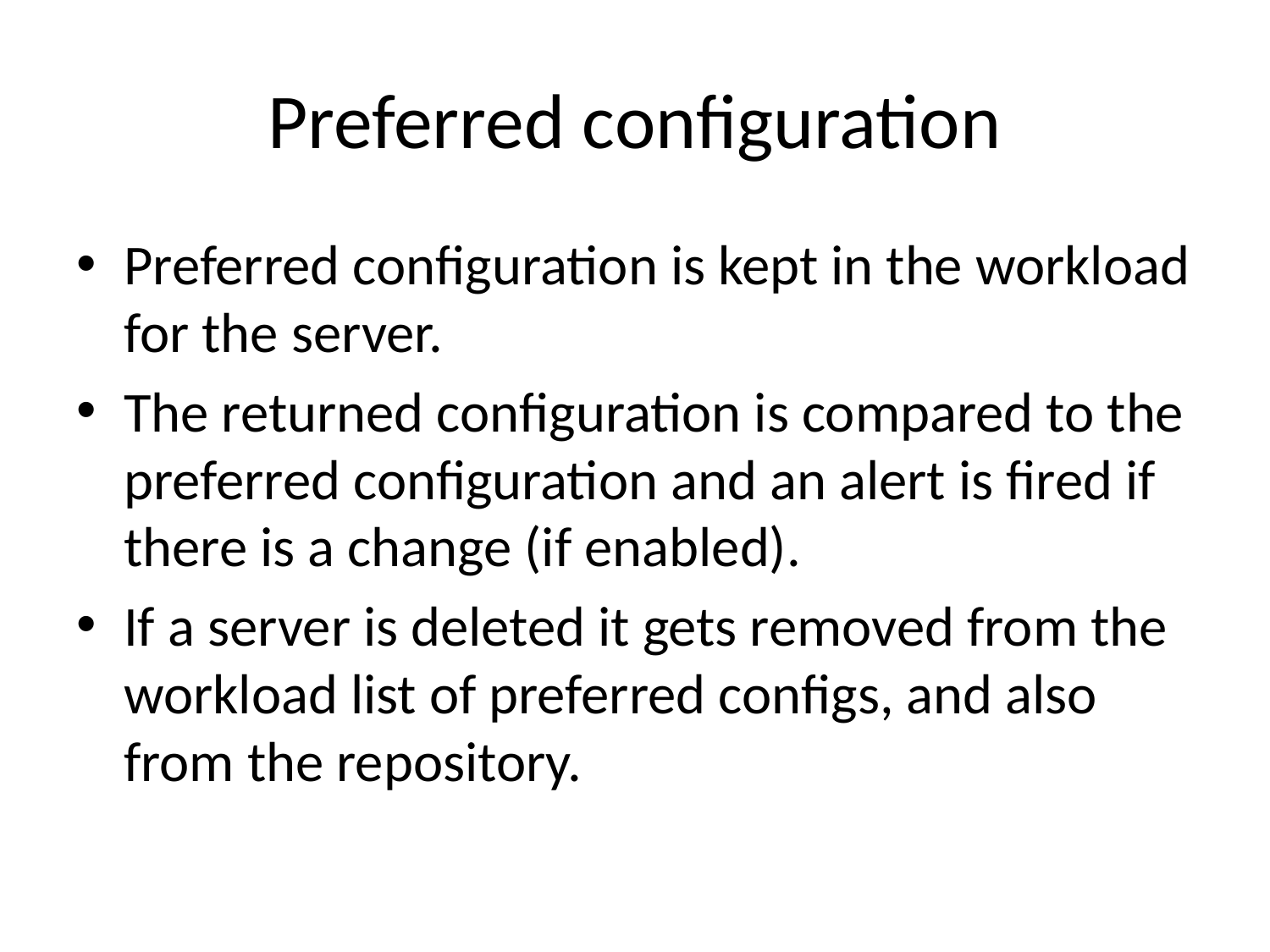

# Preferred configuration
Preferred configuration is kept in the workload for the server.
The returned configuration is compared to the preferred configuration and an alert is fired if there is a change (if enabled).
If a server is deleted it gets removed from the workload list of preferred configs, and also from the repository.